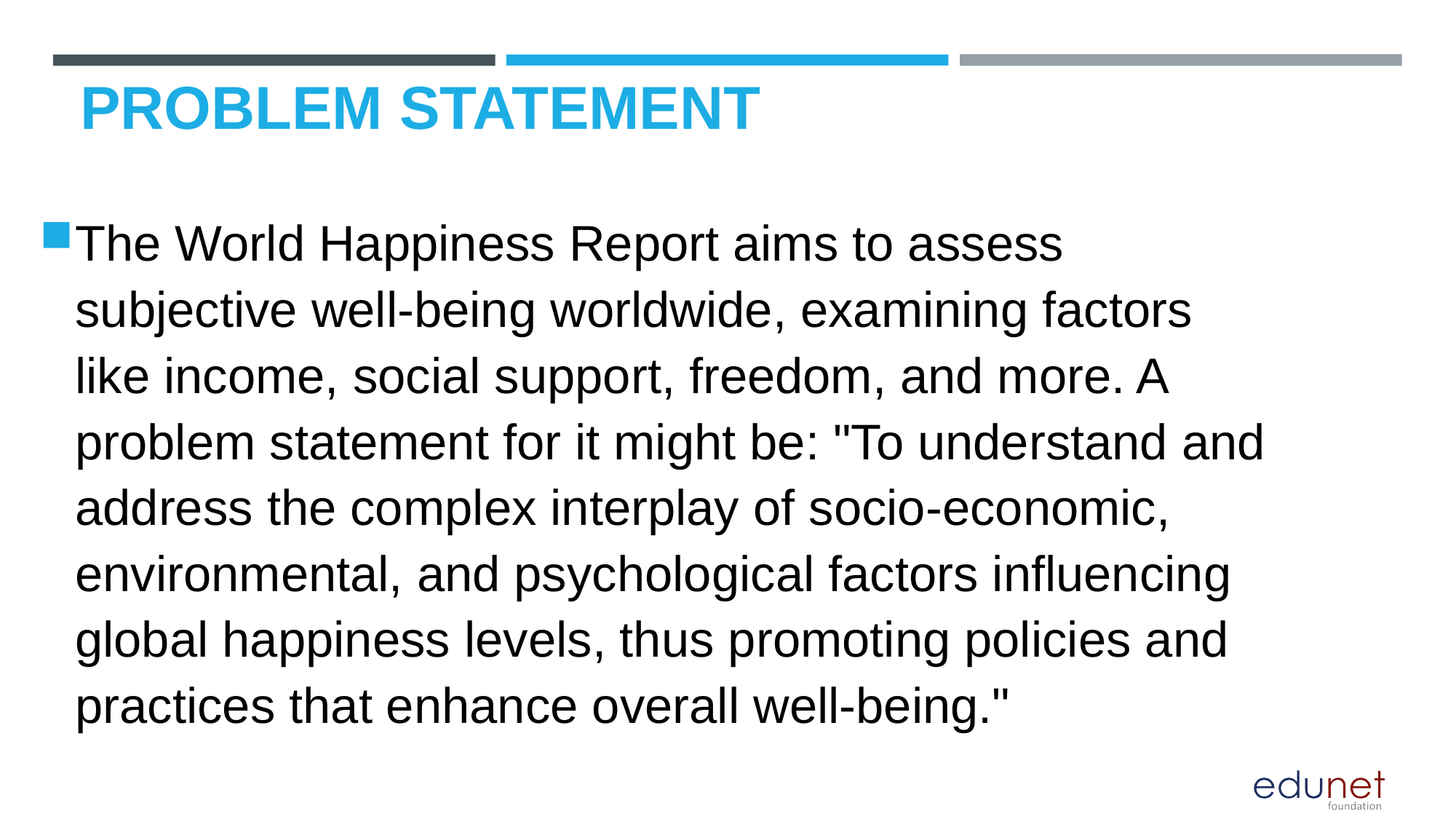

# Problem Statement
The World Happiness Report aims to assess subjective well-being worldwide, examining factors like income, social support, freedom, and more. A problem statement for it might be: "To understand and address the complex interplay of socio-economic, environmental, and psychological factors influencing global happiness levels, thus promoting policies and practices that enhance overall well-being."